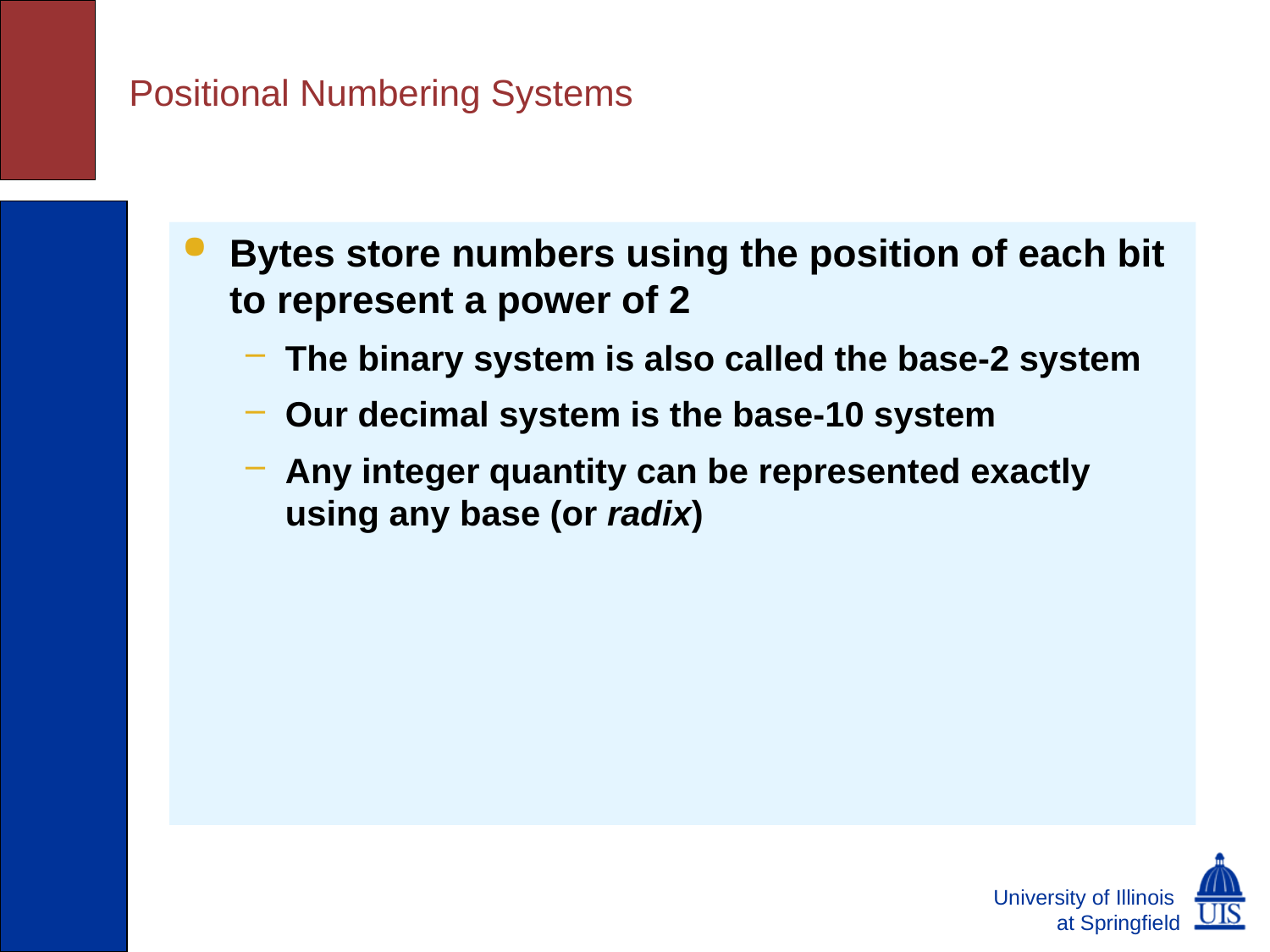

# Positional Numbering Systems
Bytes store numbers using the position of each bit to represent a power of 2
The binary system is also called the base-2 system
Our decimal system is the base-10 system
Any integer quantity can be represented exactly using any base (or radix)